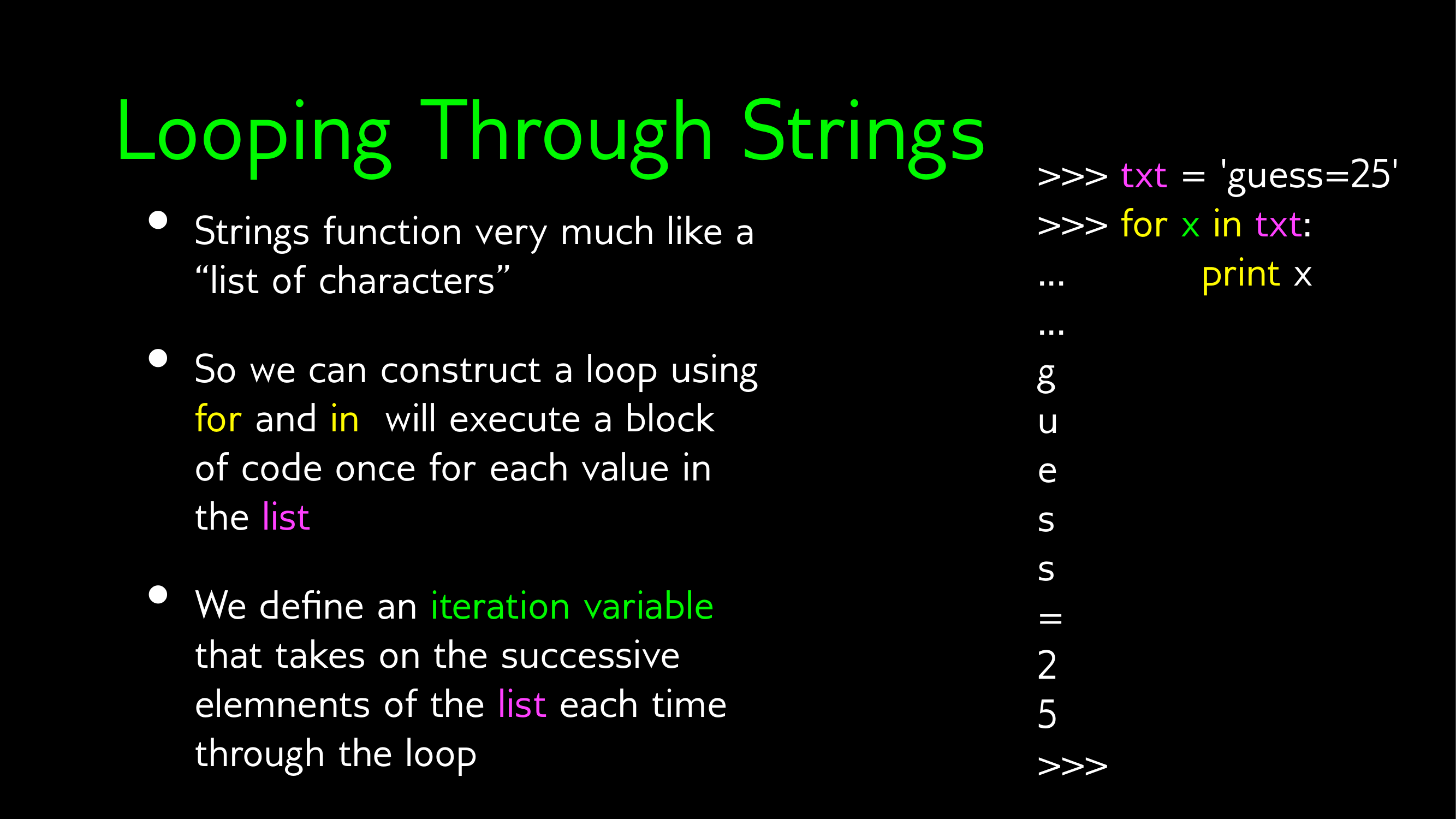

# Looping Through Strings
>>> txt = 'guess=25'
>>> for x in txt:
...           print x
...
g
u
e
s
s
=
2
5
>>>
Strings function very much like a “list of characters”
So we can construct a loop using for and in  will execute a block of code once for each value in the list
We define an iteration variable that takes on the successive elemnents of the list each time through the loop